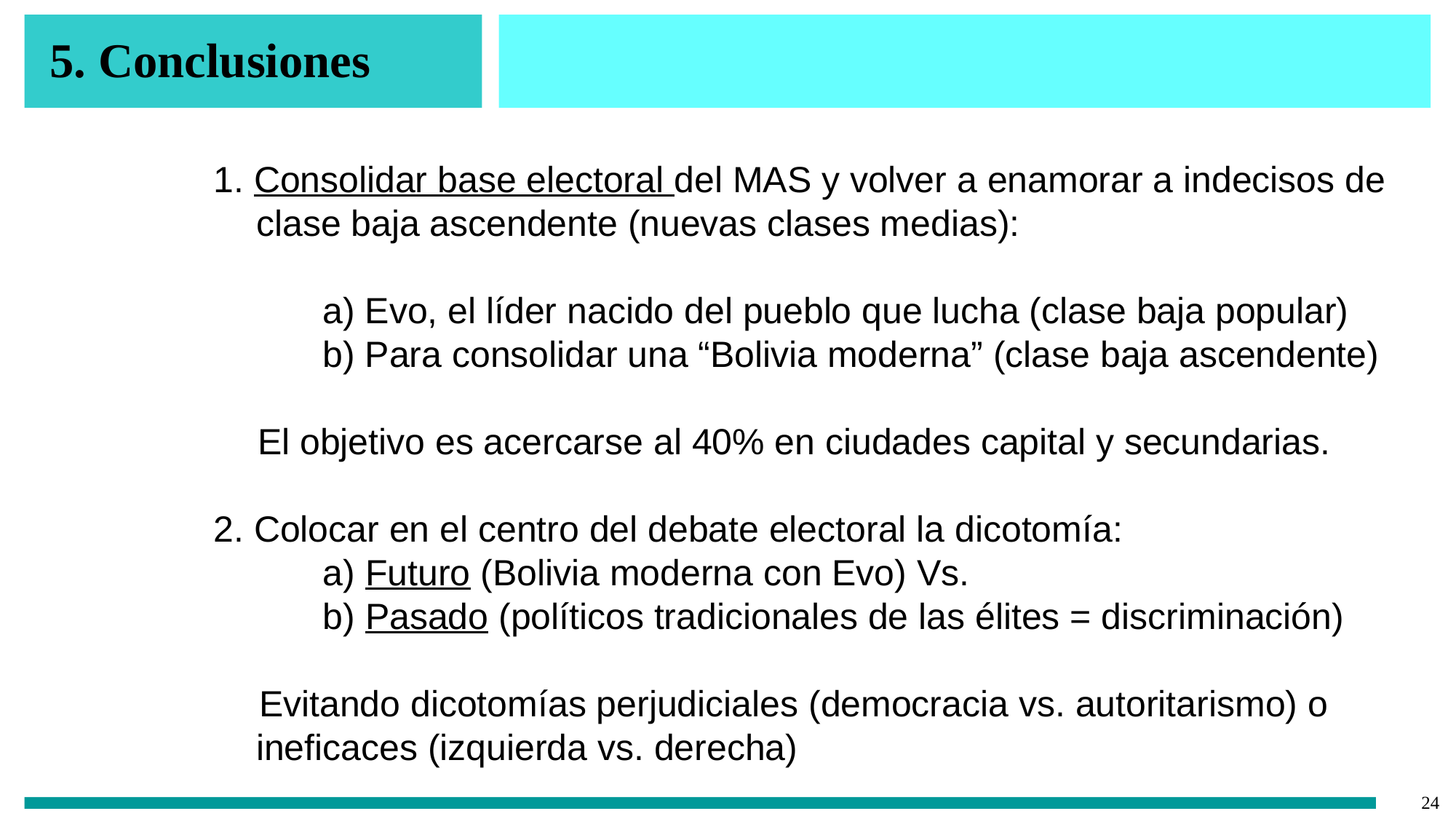

# 5. Conclusiones
1. Consolidar base electoral del MAS y volver a enamorar a indecisos de clase baja ascendente (nuevas clases medias):

a) Evo, el líder nacido del pueblo que lucha (clase baja popular)
b) Para consolidar una “Bolivia moderna” (clase baja ascendente)

El objetivo es acercarse al 40% en ciudades capital y secundarias.

2. Colocar en el centro del debate electoral la dicotomía:
a) Futuro (Bolivia moderna con Evo) Vs.
b) Pasado (políticos tradicionales de las élites = discriminación)

Evitando dicotomías perjudiciales (democracia vs. autoritarismo) o ineficaces (izquierda vs. derecha)
24